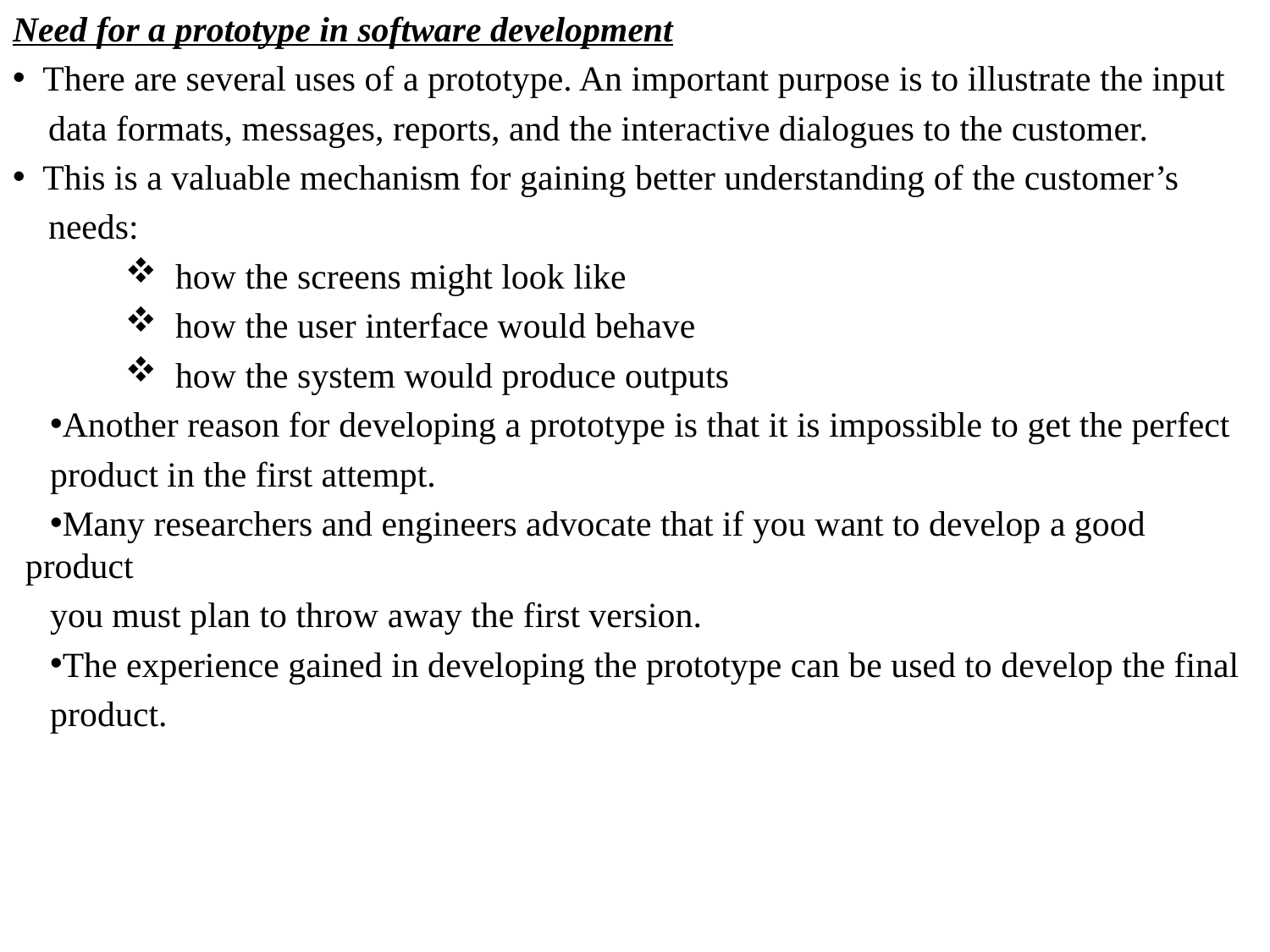

Need for a prototype in software development
  There are several uses of a prototype. An important purpose is to illustrate the input
    data formats, messages, reports, and the interactive dialogues to the customer.
  This is a valuable mechanism for gaining better understanding of the customer’s
    needs:
  how the screens might look like
  how the user interface would behave
  how the system would produce outputs
Another reason for developing a prototype is that it is impossible to get the perfect
product in the first attempt.
Many researchers and engineers advocate that if you want to develop a good product
you must plan to throw away the first version.
The experience gained in developing the prototype can be used to develop the final
product.